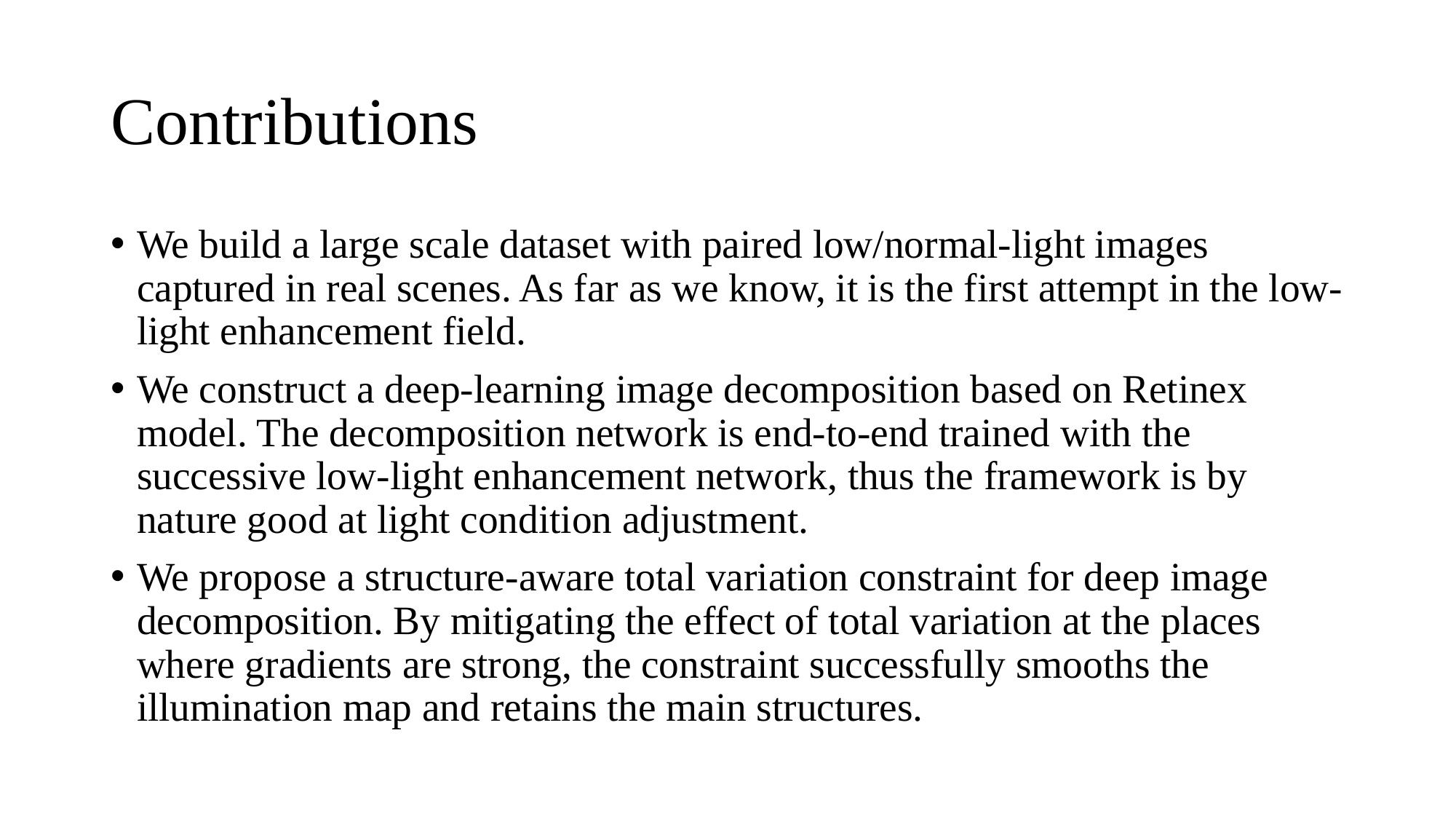

# Contributions
We build a large scale dataset with paired low/normal-light images captured in real scenes. As far as we know, it is the first attempt in the low-light enhancement field.
We construct a deep-learning image decomposition based on Retinex model. The decomposition network is end-to-end trained with the successive low-light enhancement network, thus the framework is by nature good at light condition adjustment.
We propose a structure-aware total variation constraint for deep image decomposition. By mitigating the effect of total variation at the places where gradients are strong, the constraint successfully smooths the illumination map and retains the main structures.